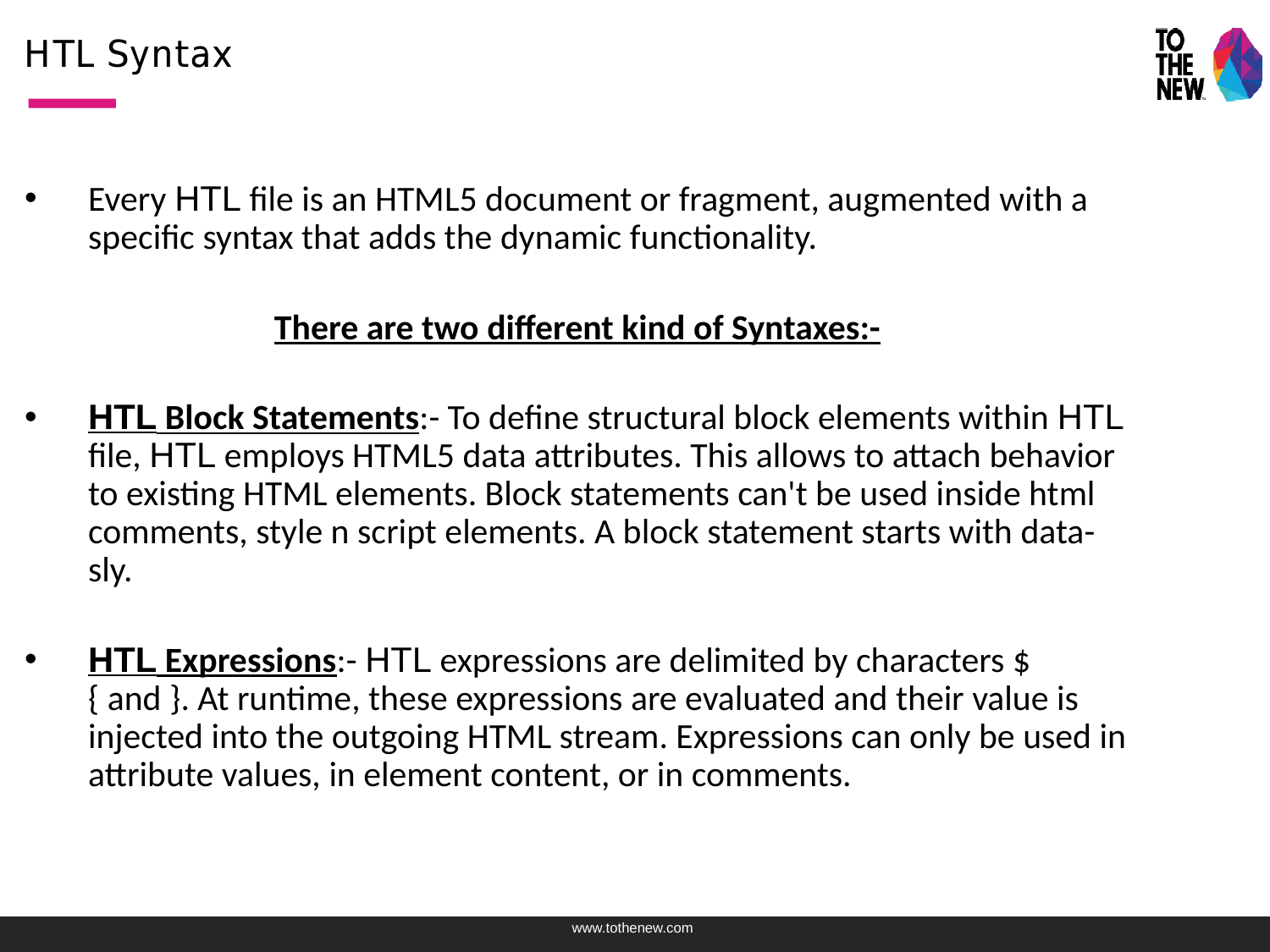

# HTL Syntax
Every HTL file is an HTML5 document or fragment, augmented with a specific syntax that adds the dynamic functionality.

There are two different kind of Syntaxes:-

HTL Block Statements:- To define structural block elements within HTL file, HTL employs HTML5 data attributes. This allows to attach behavior to existing HTML elements. Block statements can't be used inside html comments, style n script elements. A block statement starts with data-sly.

HTL Expressions:- HTL expressions are delimited by characters ${ and }. At runtime, these expressions are evaluated and their value is injected into the outgoing HTML stream. Expressions can only be used in attribute values, in element content, or in comments.